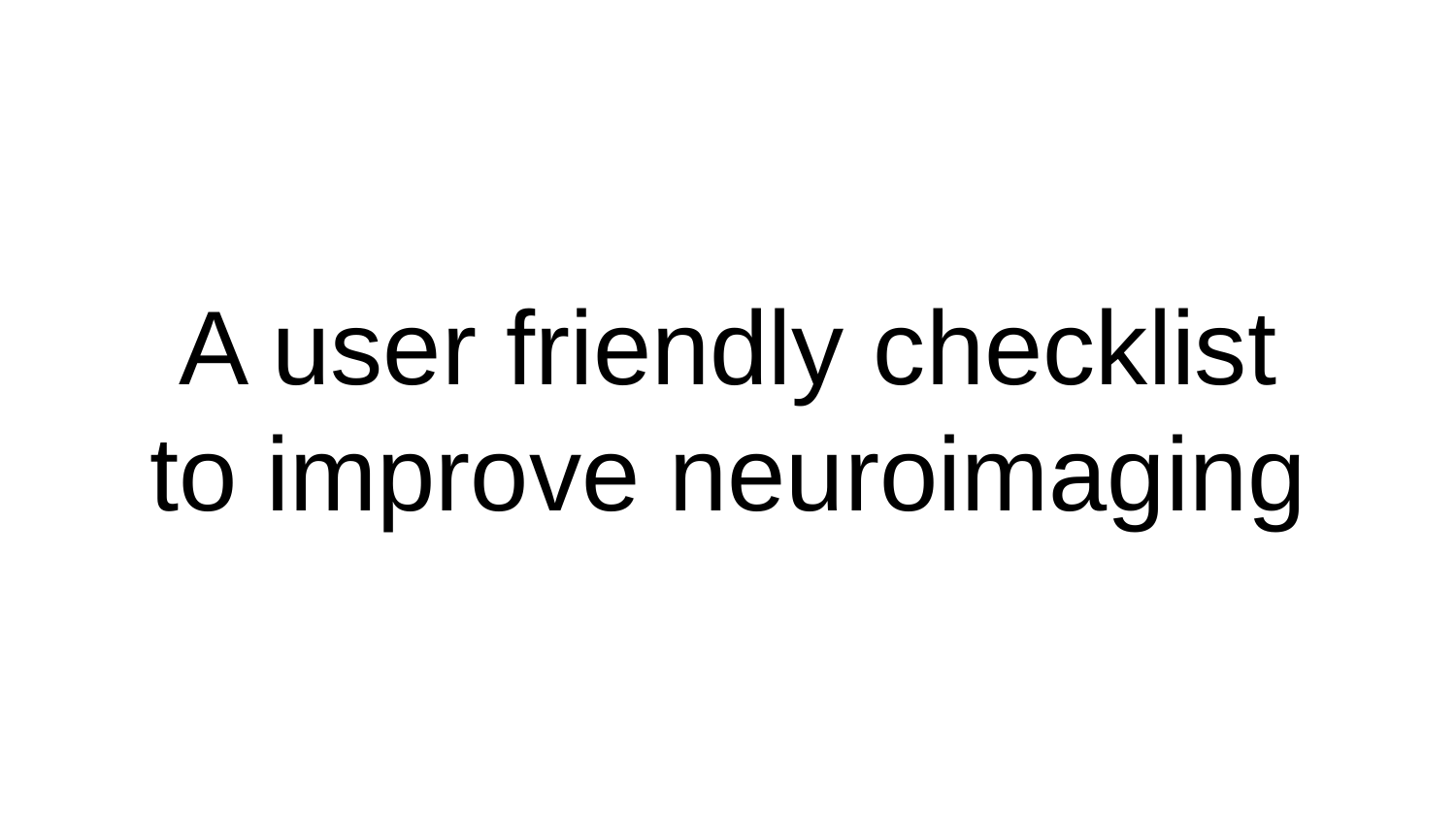

# A user friendly checklist
to improve neuroimaging